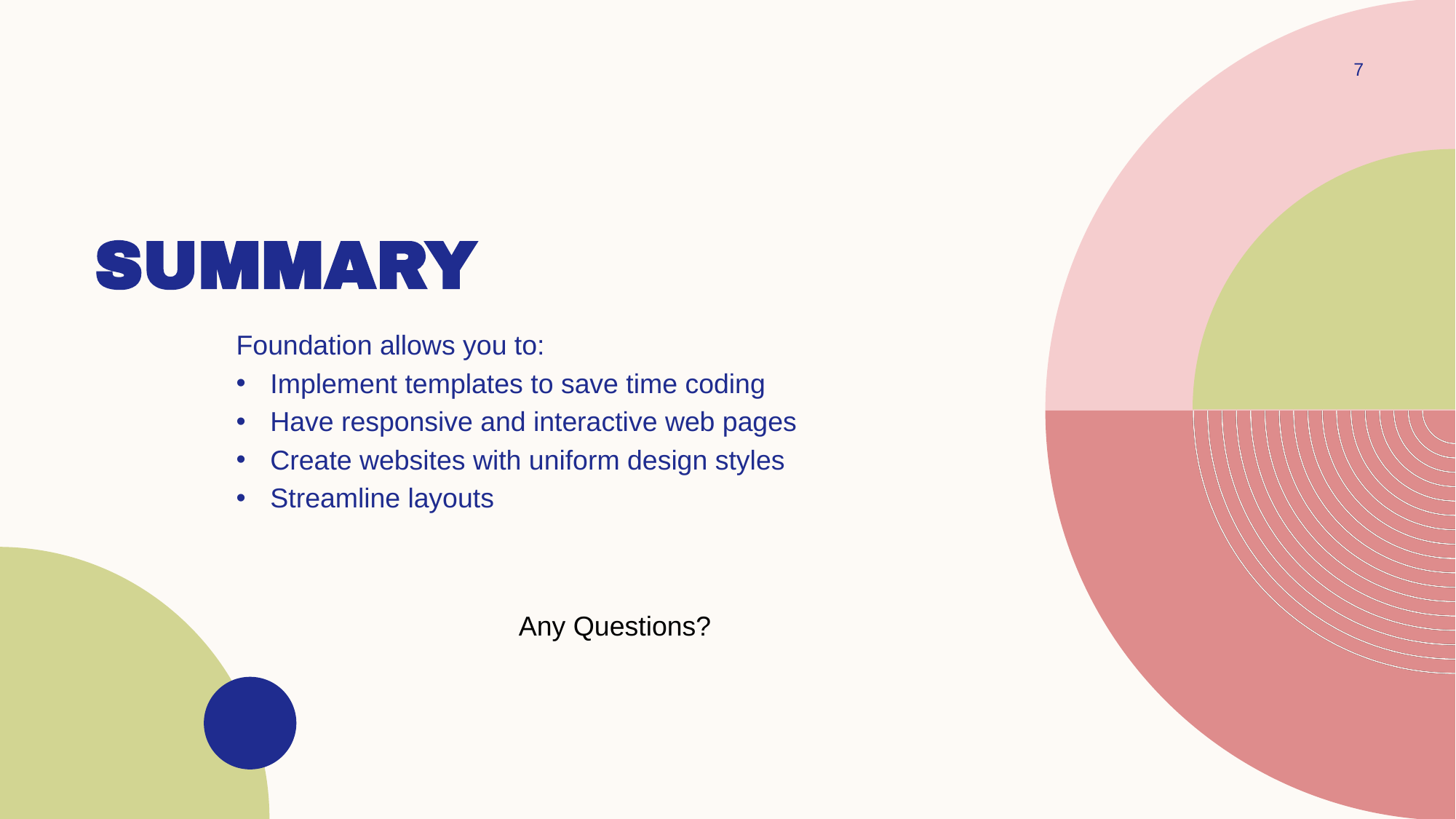

7
# summary
Foundation allows you to:
Implement templates to save time coding
Have responsive and interactive web pages
Create websites with uniform design styles
Streamline layouts

Any Questions?